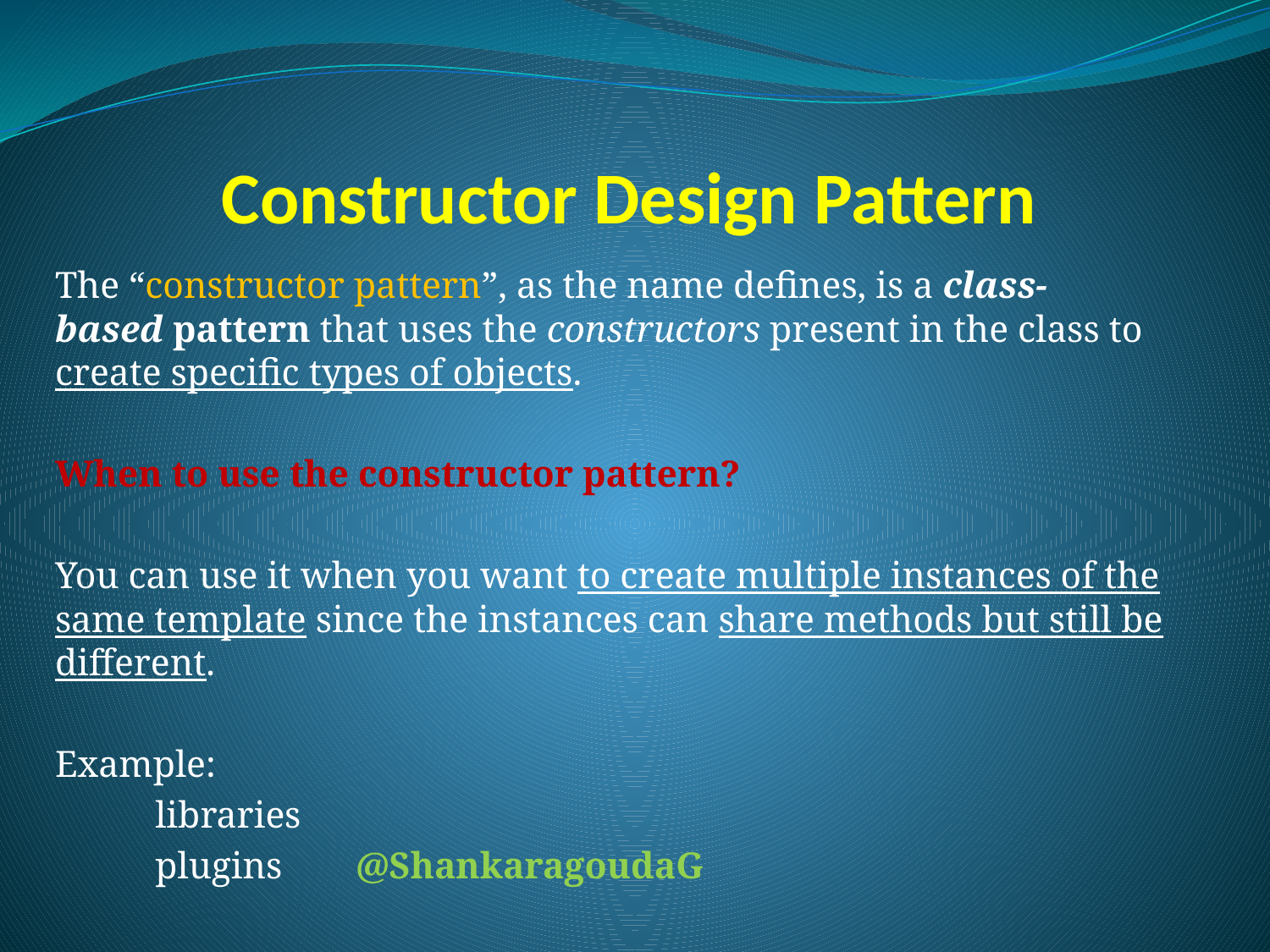

# Constructor Design Pattern
The “constructor pattern”, as the name defines, is a class-based pattern that uses the constructors present in the class to create specific types of objects.

When to use the constructor pattern?

You can use it when you want to create multiple instances of the same template since the instances can share methods but still be different.

Example:
		libraries
		plugins			@ShankaragoudaG